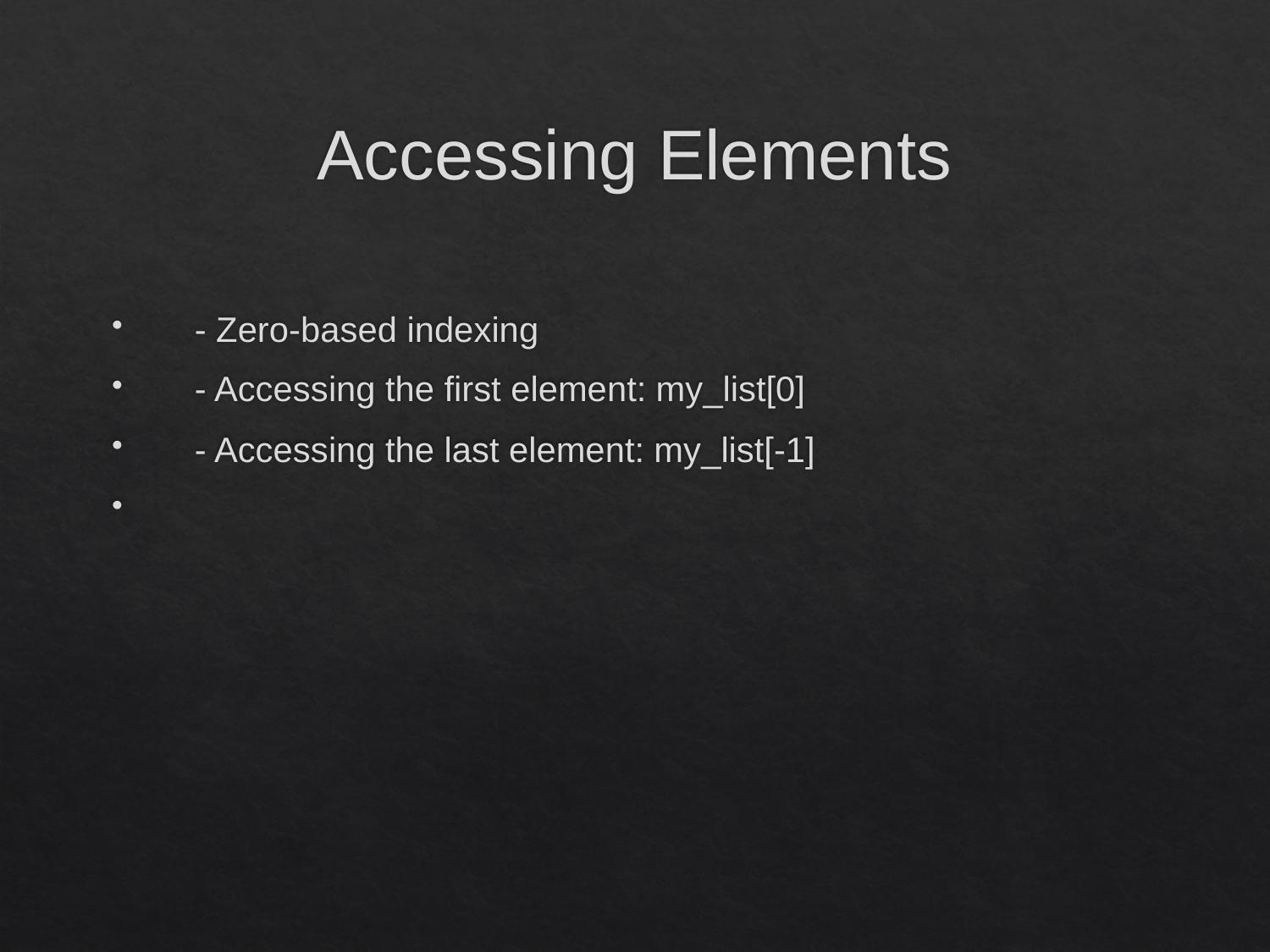

# Accessing Elements

    - Zero-based indexing
    - Accessing the first element: my_list[0]
    - Accessing the last element: my_list[-1]